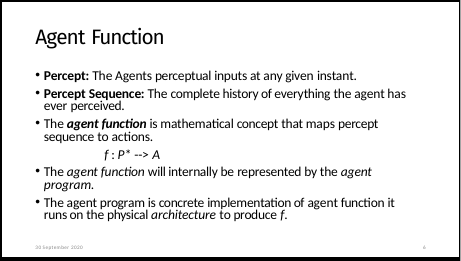

# Agent Function
Percept: The Agents perceptual inputs at any given instant.
Percept Sequence: The complete history of everything the agent has  ever perceived.
The agent function is mathematical concept that maps percept  sequence to actions.
f : P* --> A
The agent function will internally be represented by the agent  program.
The agent program is concrete implementation of agent function it  runs on the physical architecture to produce f.
30 September 2020
6